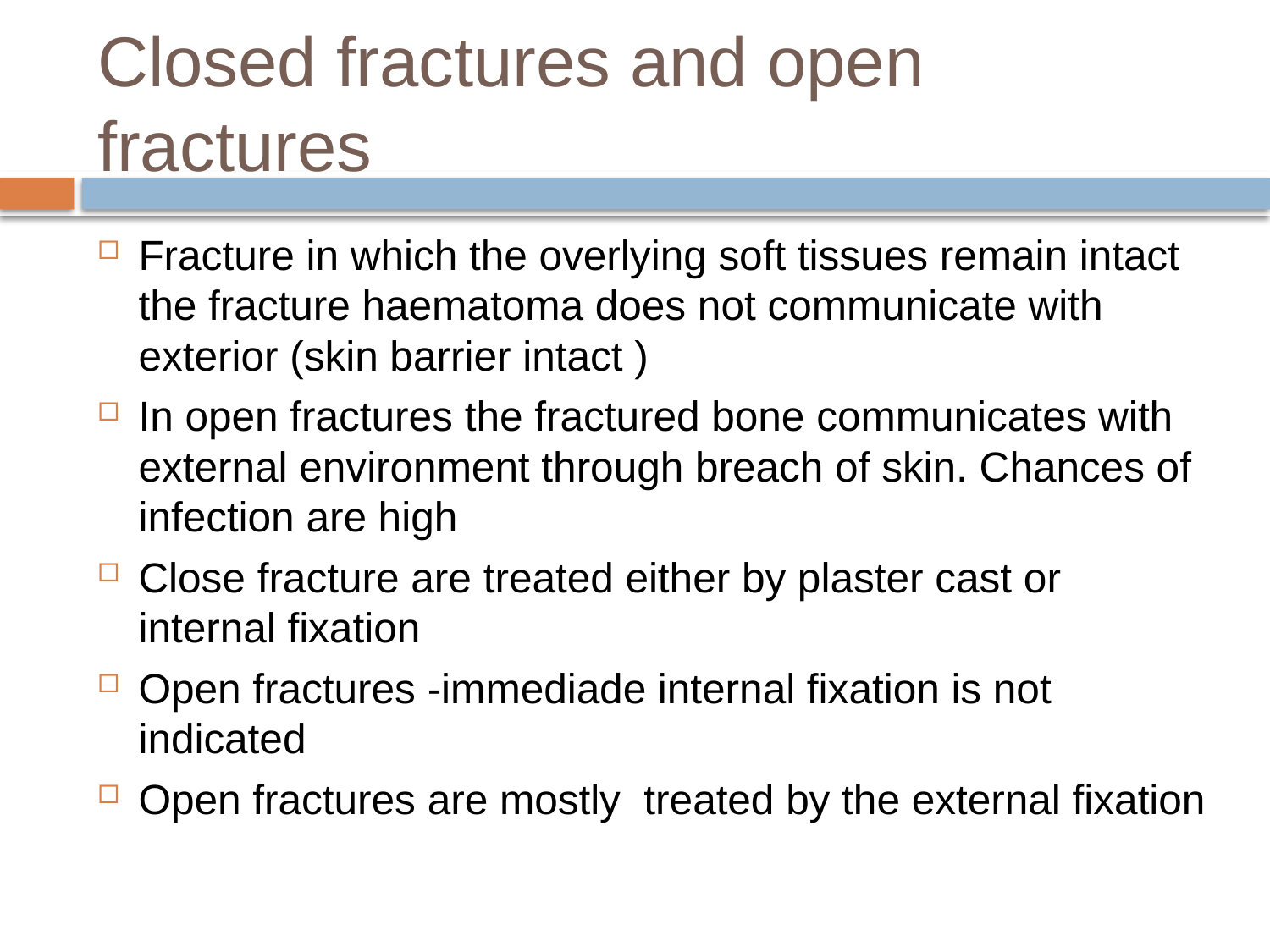

# Closed fractures and open fractures
Fracture in which the overlying soft tissues remain intact the fracture haematoma does not communicate with exterior (skin barrier intact )
In open fractures the fractured bone communicates with external environment through breach of skin. Chances of infection are high
Close fracture are treated either by plaster cast or internal fixation
Open fractures -immediade internal fixation is not indicated
Open fractures are mostly  treated by the external fixation